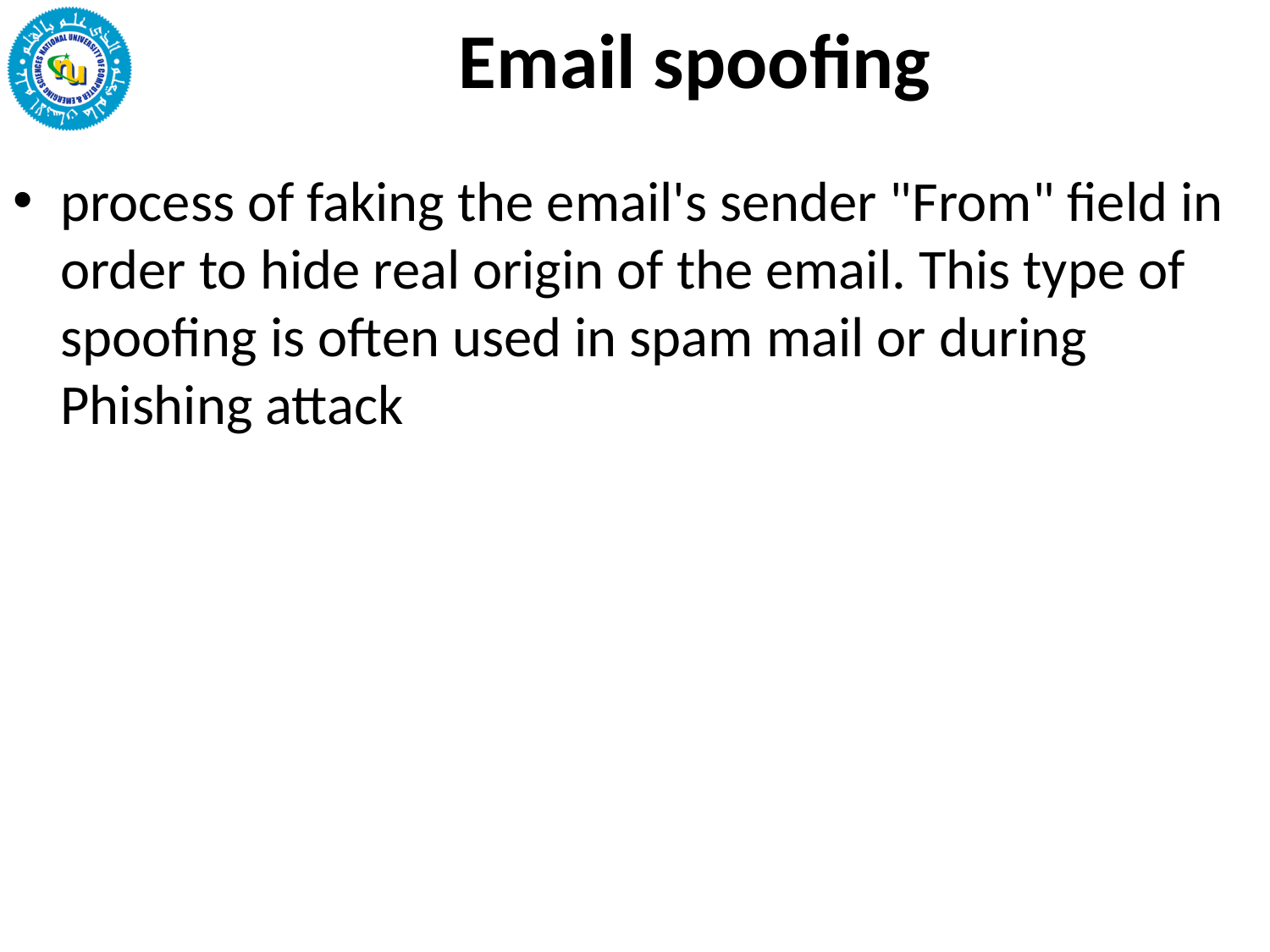

# Email spoofing
process of faking the email's sender "From" field in order to hide real origin of the email. This type of spoofing is often used in spam mail or during Phishing attack